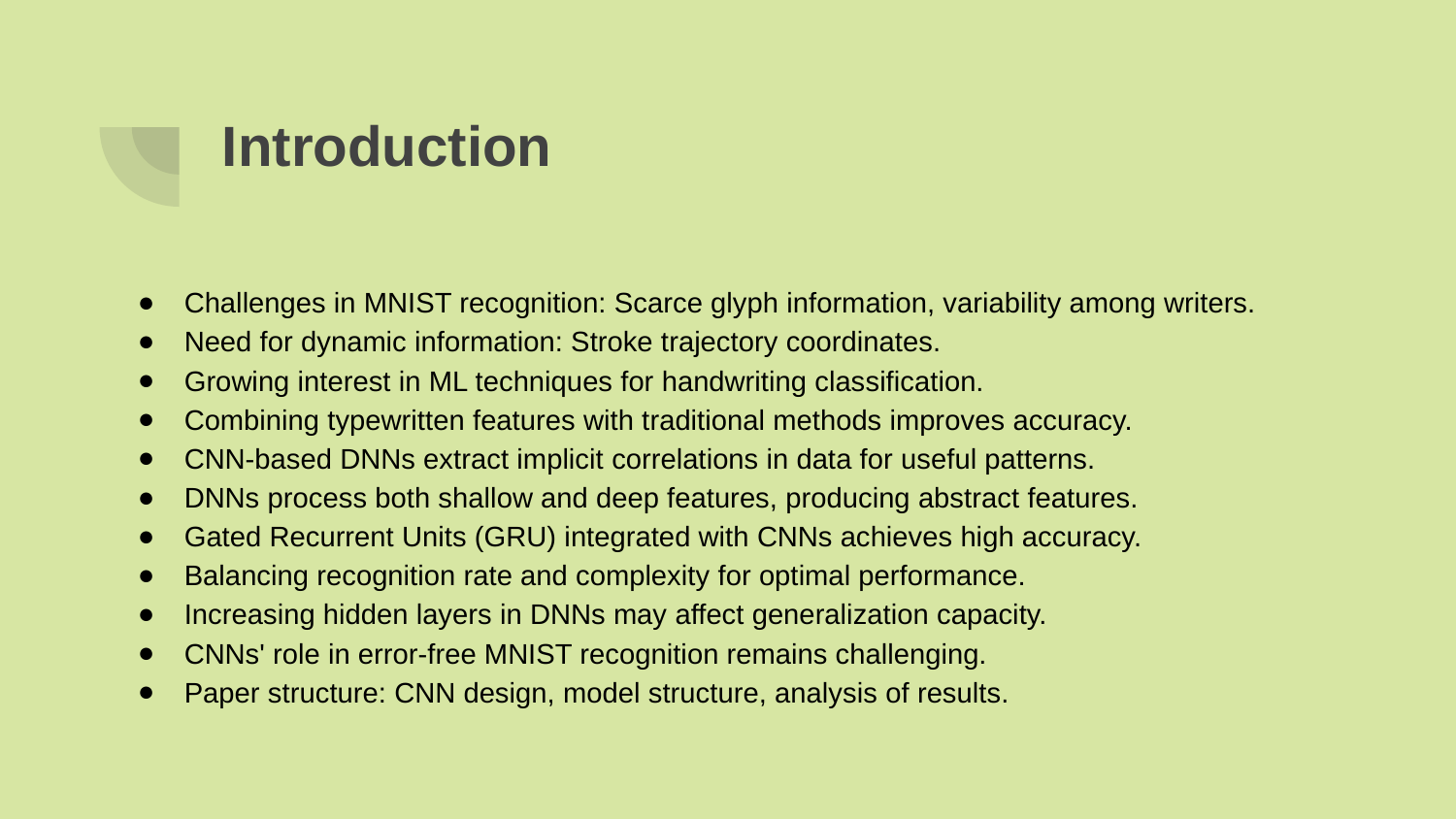

# Introduction

Challenges in MNIST recognition: Scarce glyph information, variability among writers.
Need for dynamic information: Stroke trajectory coordinates.
Growing interest in ML techniques for handwriting classification.
Combining typewritten features with traditional methods improves accuracy.
CNN-based DNNs extract implicit correlations in data for useful patterns.
DNNs process both shallow and deep features, producing abstract features.
Gated Recurrent Units (GRU) integrated with CNNs achieves high accuracy.
Balancing recognition rate and complexity for optimal performance.
Increasing hidden layers in DNNs may affect generalization capacity.
CNNs' role in error-free MNIST recognition remains challenging.
Paper structure: CNN design, model structure, analysis of results.